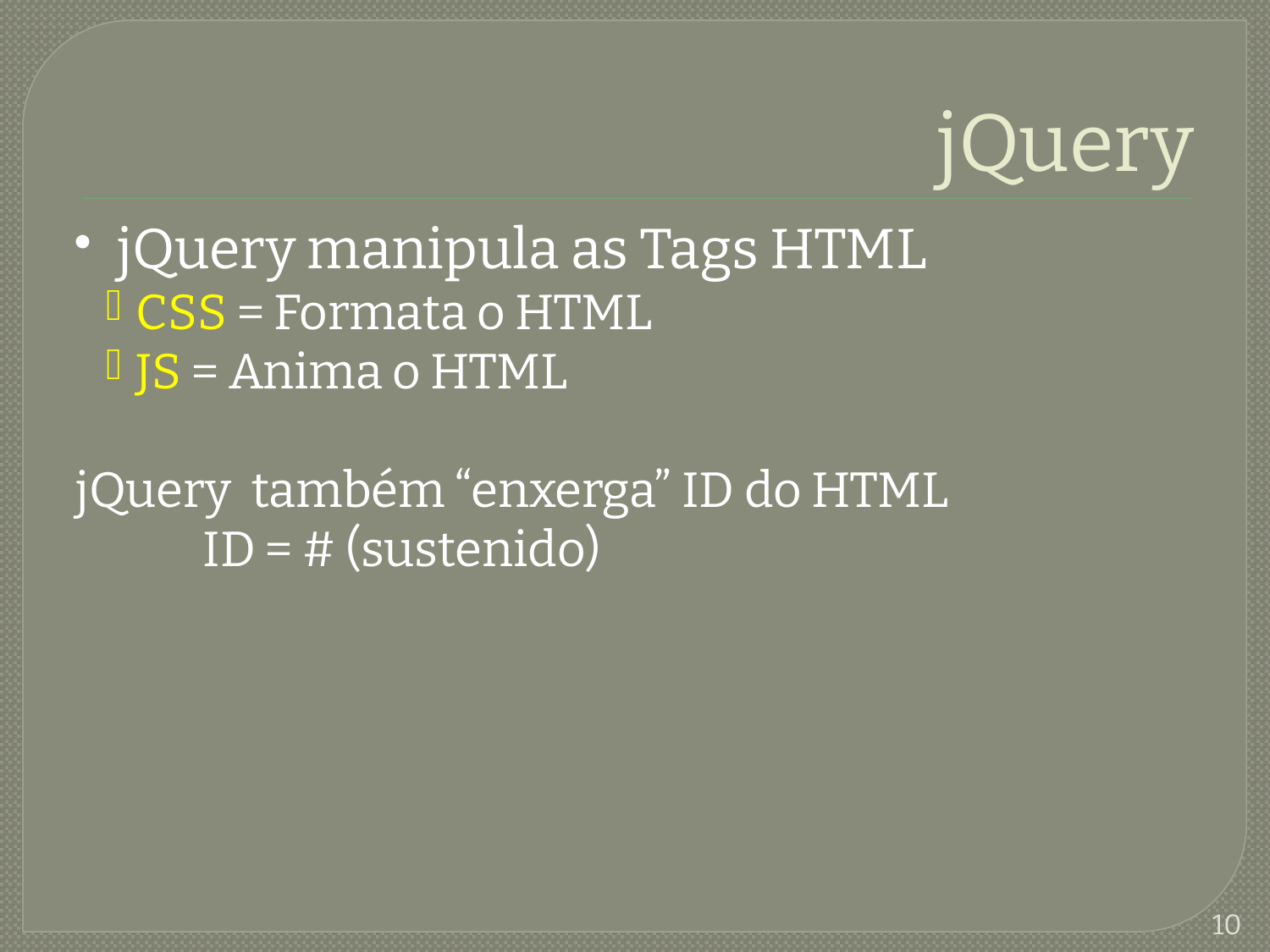

jQuery
 jQuery manipula as Tags HTML
CSS = Formata o HTML
JS = Anima o HTML

jQuery  também “enxerga” ID do HTML
	ID = # (sustenido)

10